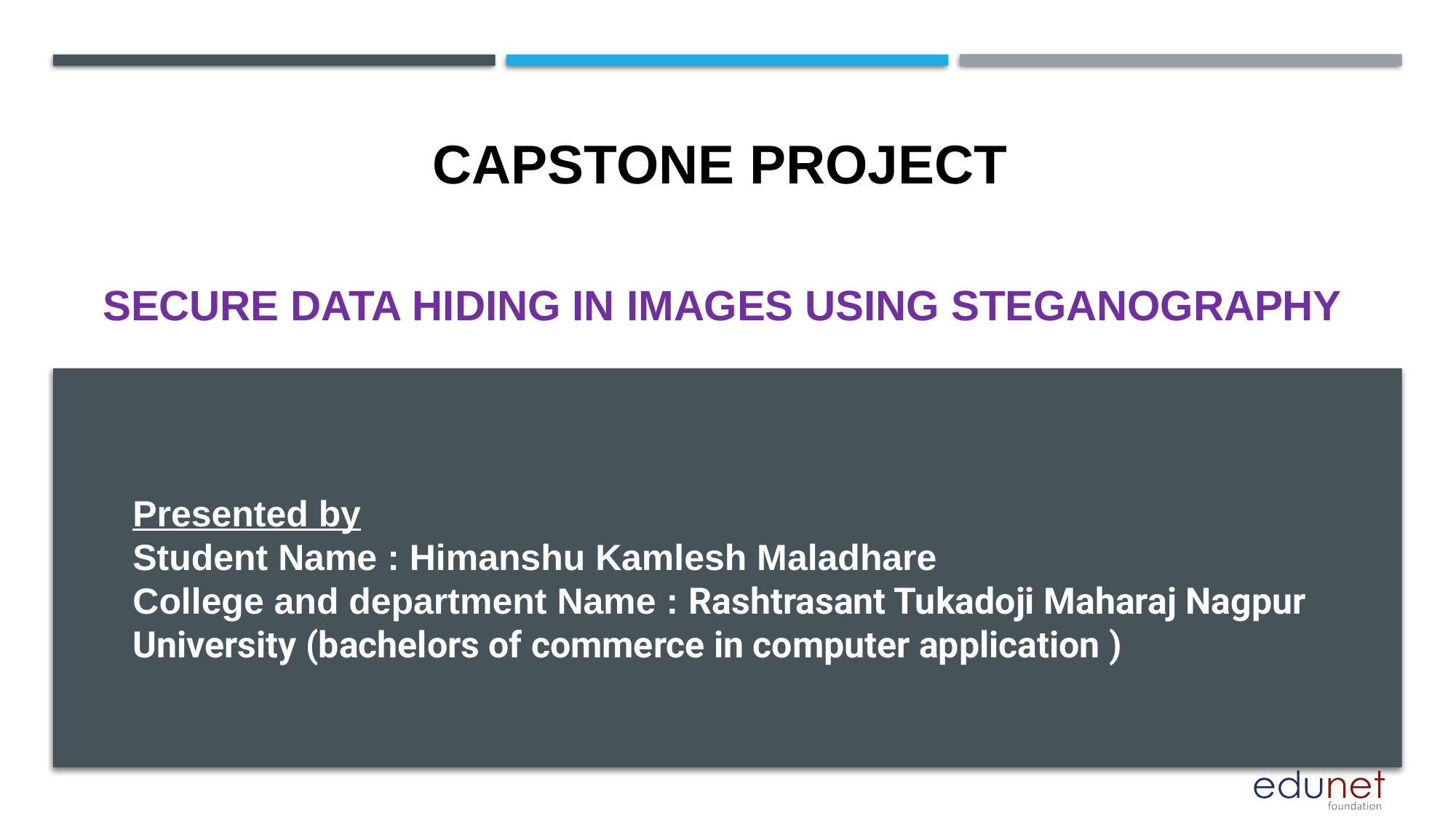

CAPSTONE PROJECT
# SeCURE DATA HIDING IN IMAGES USING STEGANOGRAPHY
Presented by
Student Name : Himanshu Kamlesh Maladhare
College and department Name : Rashtrasant Tukadoji Maharaj Nagpur University (bachelors of commerce in computer application )